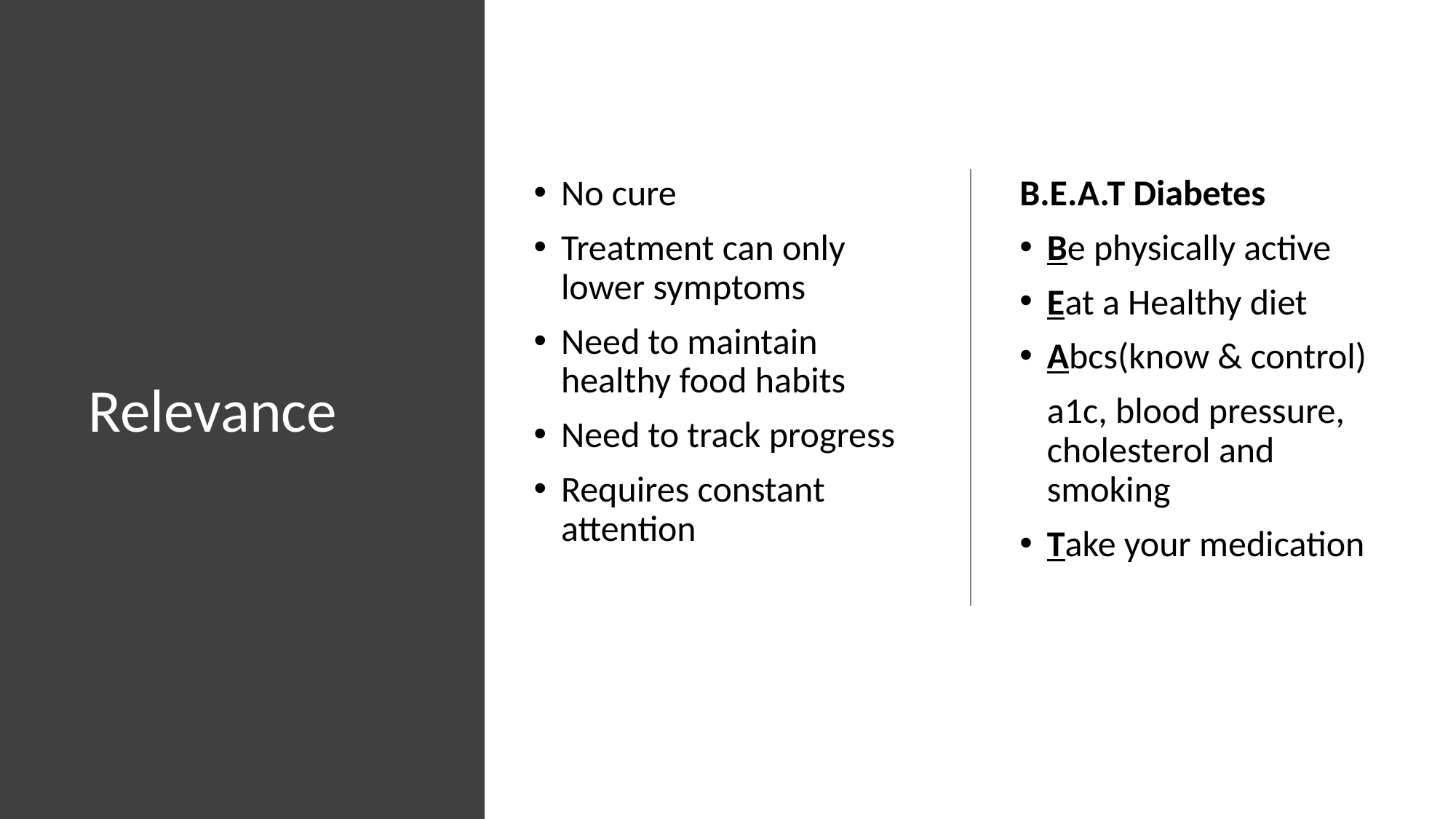

No cure
Treatment can only lower symptoms
Need to maintain healthy food habits
Need to track progress
Requires constant attention

B.E.A.T Diabetes
Be physically active
Eat a Healthy diet
Abcs(know & control)
a1c, blood pressure, cholesterol and smoking
Take your medication

# Relevance